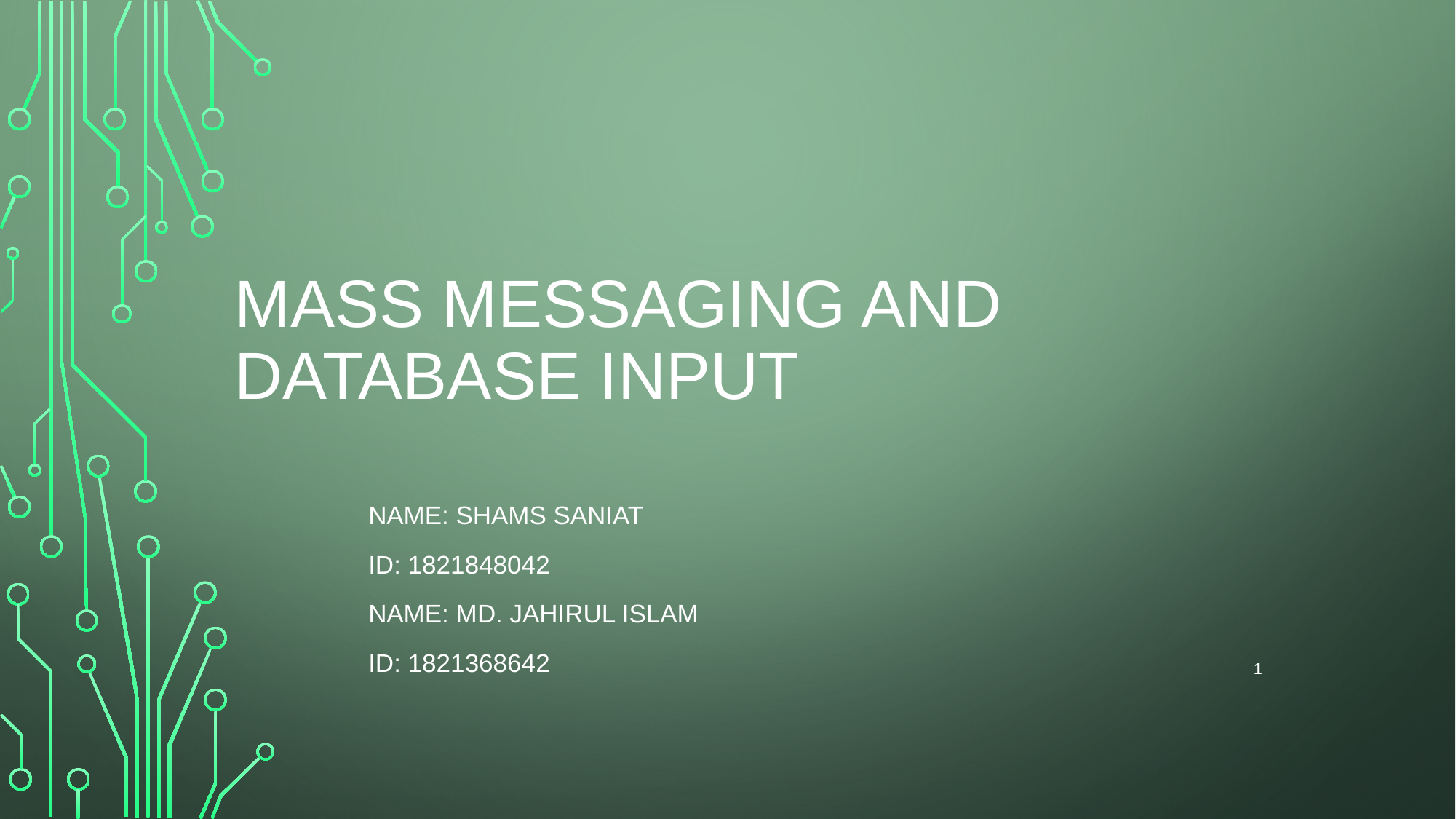

# Mass Messaging AND DATABASE INPUT
Name: Shams Saniat
ID: 1821848042
Name: MD. Jahirul Islam
ID: 1821368642
1